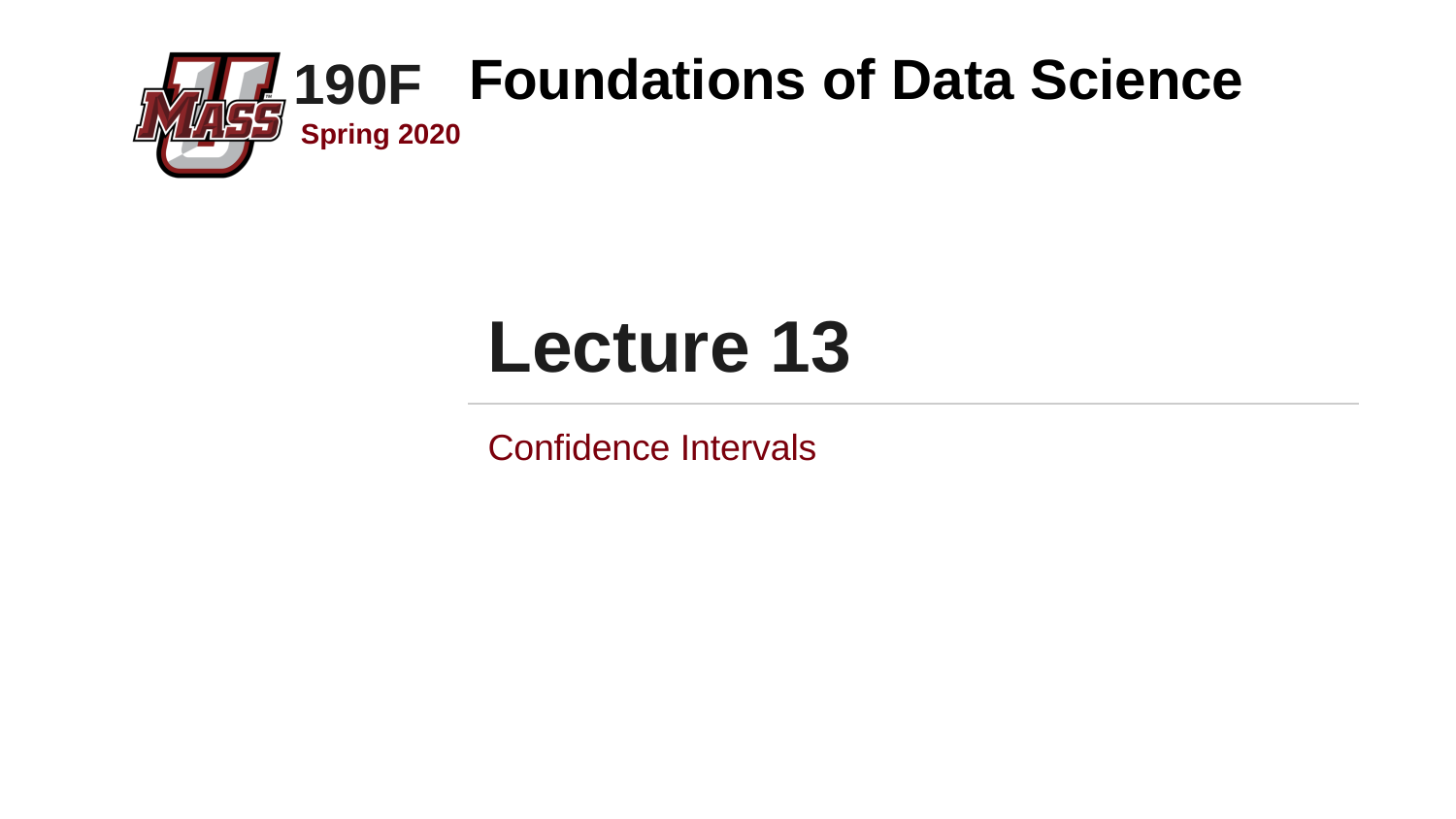

# Foundations of Data Science
190F
Spring 2020

Lecture 13

Confidence Intervals